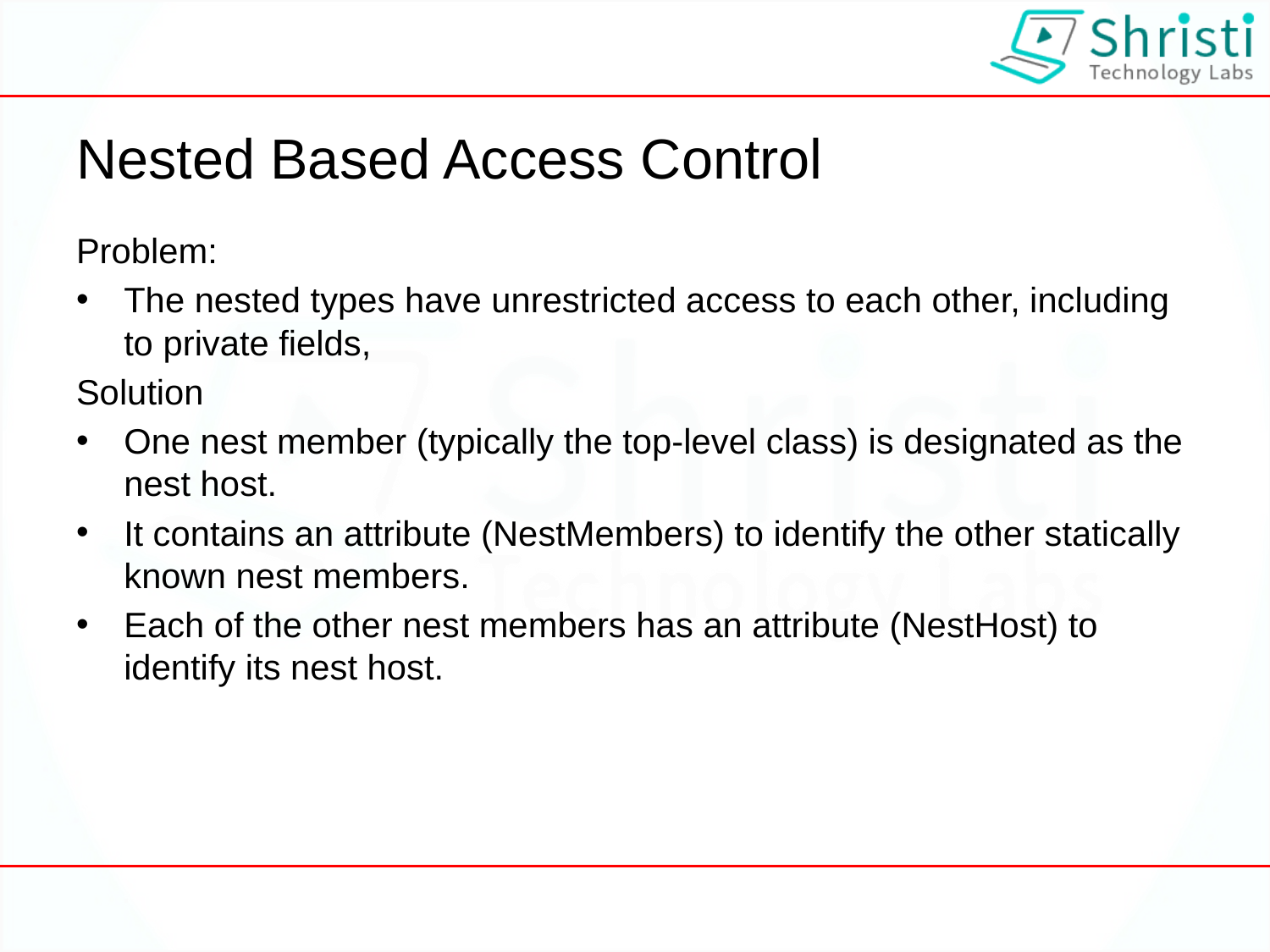

# Nested Based Access Control
Problem:
The nested types have unrestricted access to each other, including to private fields,
Solution
One nest member (typically the top-level class) is designated as the nest host.
It contains an attribute (NestMembers) to identify the other statically known nest members.
Each of the other nest members has an attribute (NestHost) to identify its nest host.
35